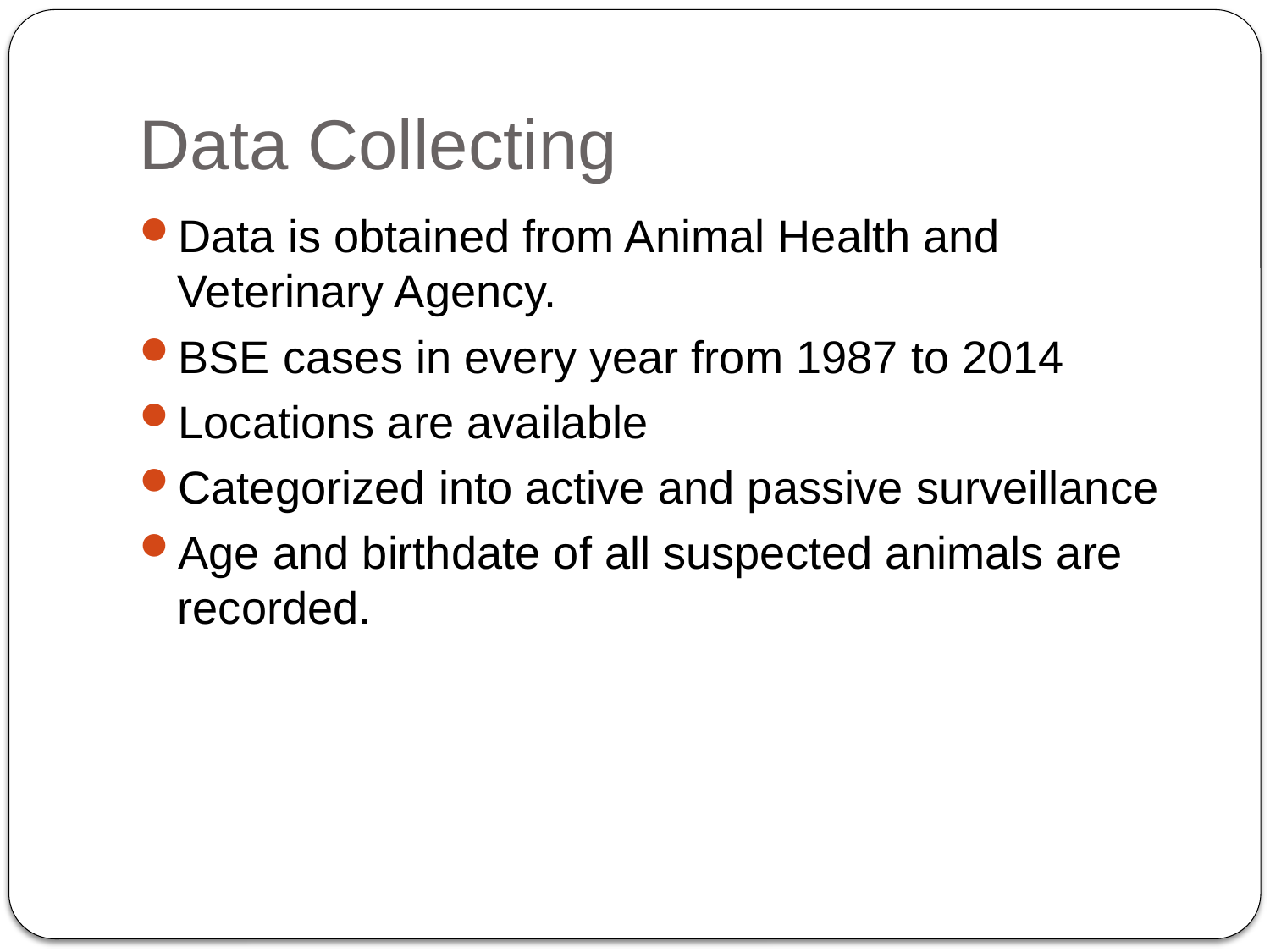

# Data Collecting
Data is obtained from Animal Health and Veterinary Agency.
BSE cases in every year from 1987 to 2014
Locations are available
Categorized into active and passive surveillance
Age and birthdate of all suspected animals are recorded.